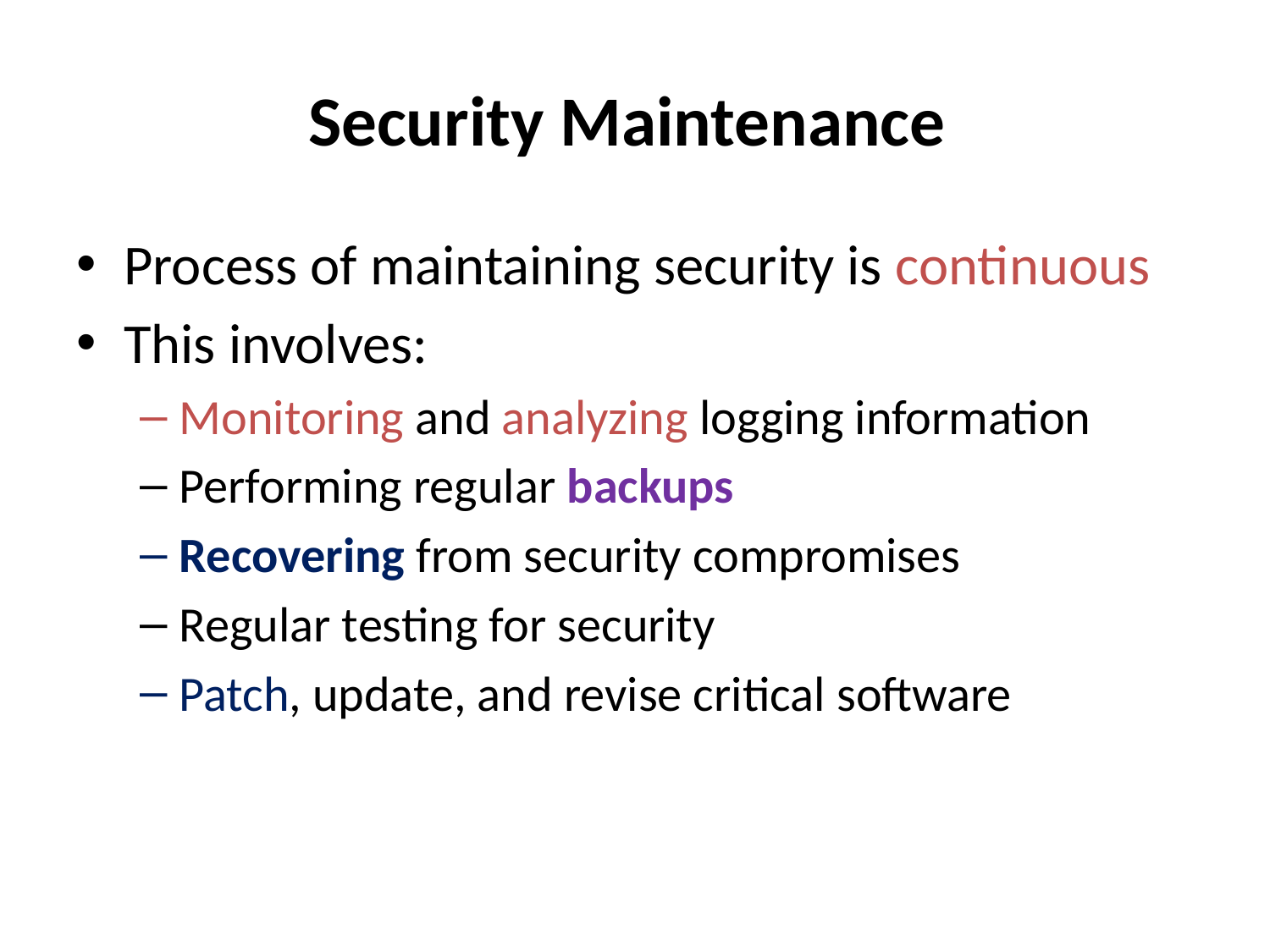

# Security Maintenance
Process of maintaining security is continuous
This involves:
Monitoring and analyzing logging information
Performing regular backups
Recovering from security compromises
Regular testing for security
Patch, update, and revise critical software